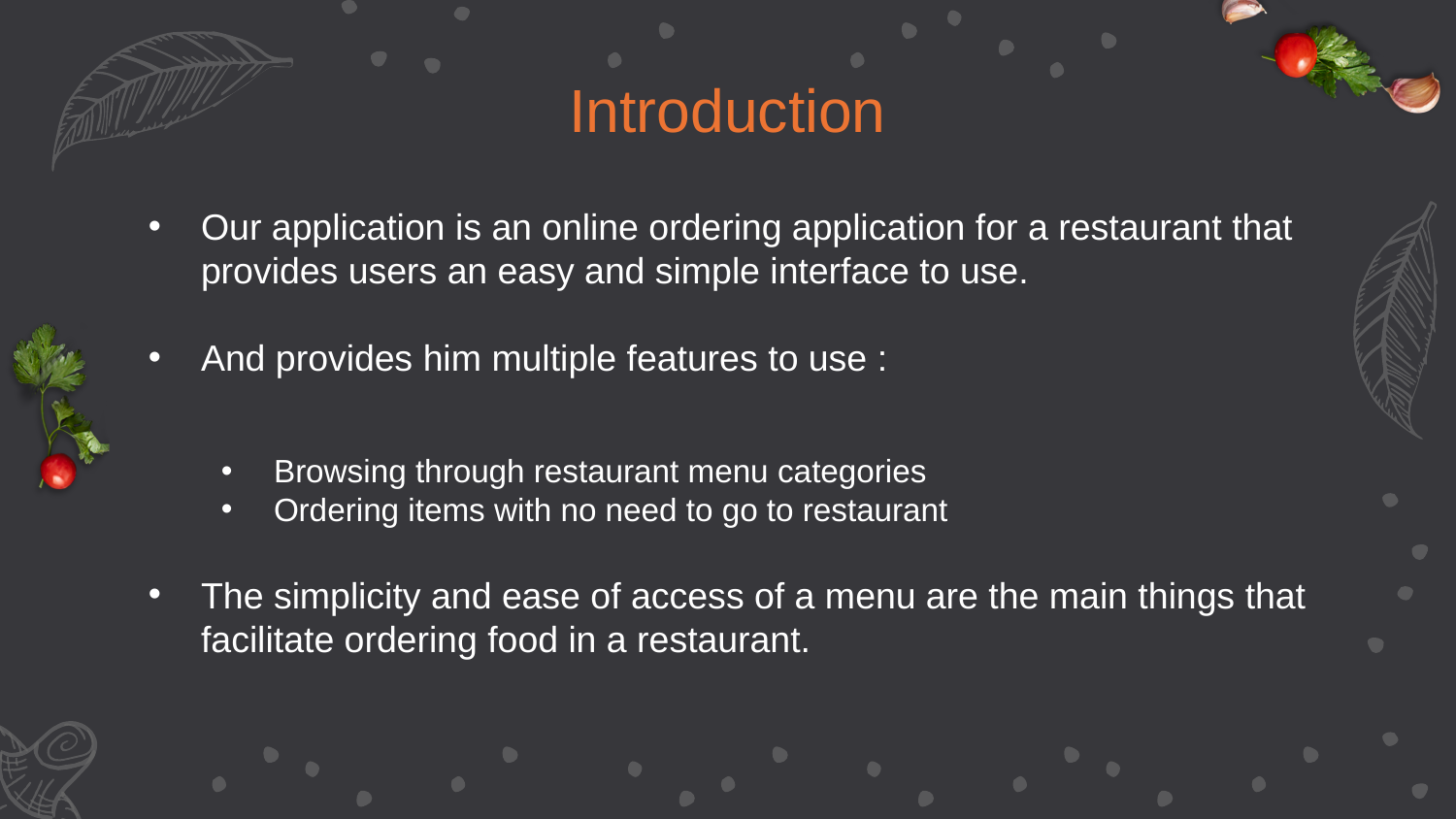

# Introduction

Our application is an online ordering application for a restaurant that provides users an easy and simple interface to use.

And provides him multiple features to use :

Browsing through restaurant menu categories
Ordering items with no need to go to restaurant

The simplicity and ease of access of a menu are the main things that facilitate ordering food in a restaurant.